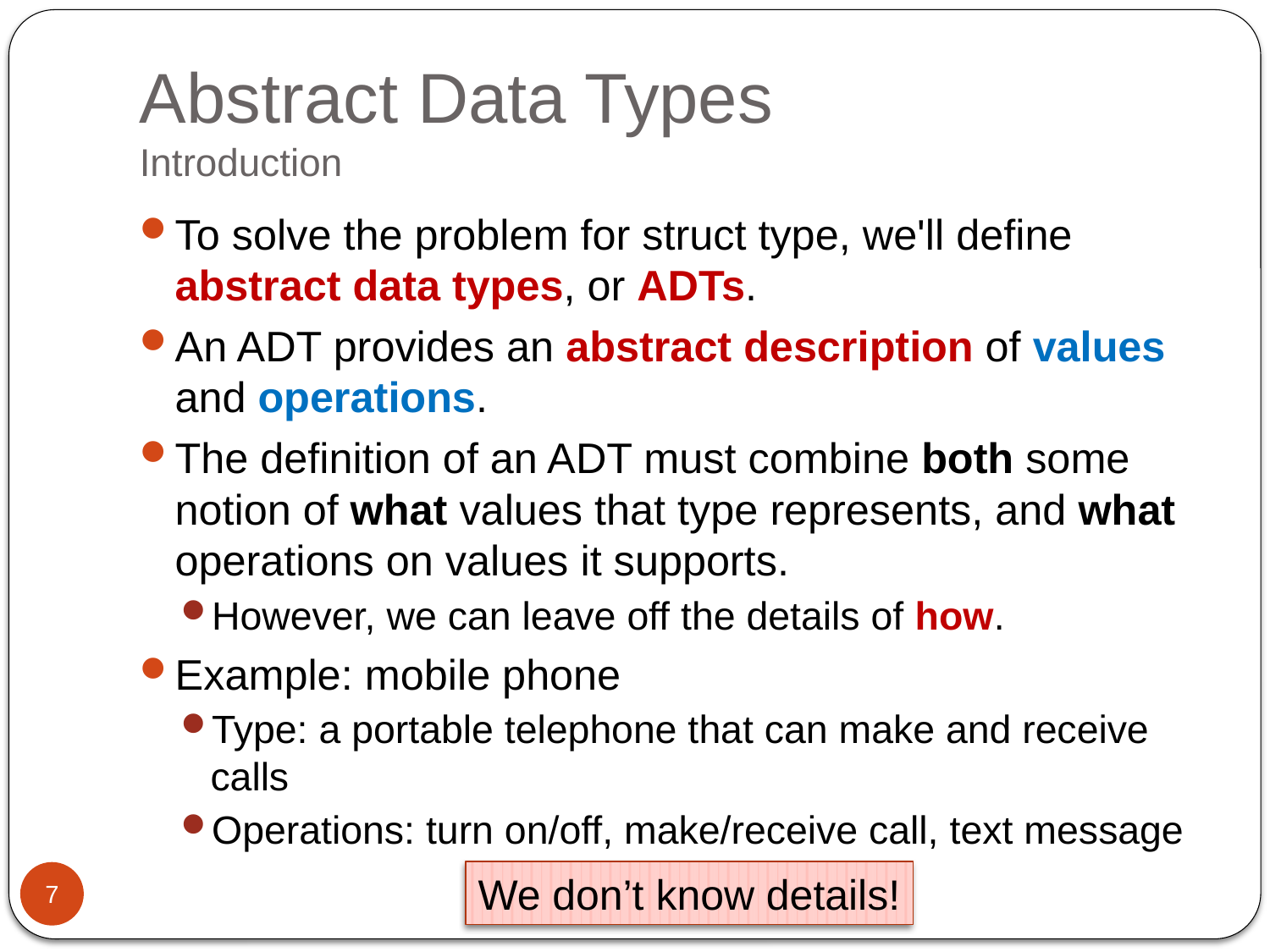

# Abstract Data Types Introduction
To solve the problem for struct type, we'll define abstract data types, or ADTs.
An ADT provides an abstract description of values and operations.
The definition of an ADT must combine both some notion of what values that type represents, and what operations on values it supports.
However, we can leave off the details of how.
Example: mobile phone
Type: a portable telephone that can make and receive calls
Operations: turn on/off, make/receive call, text message

We don’t know details!
7